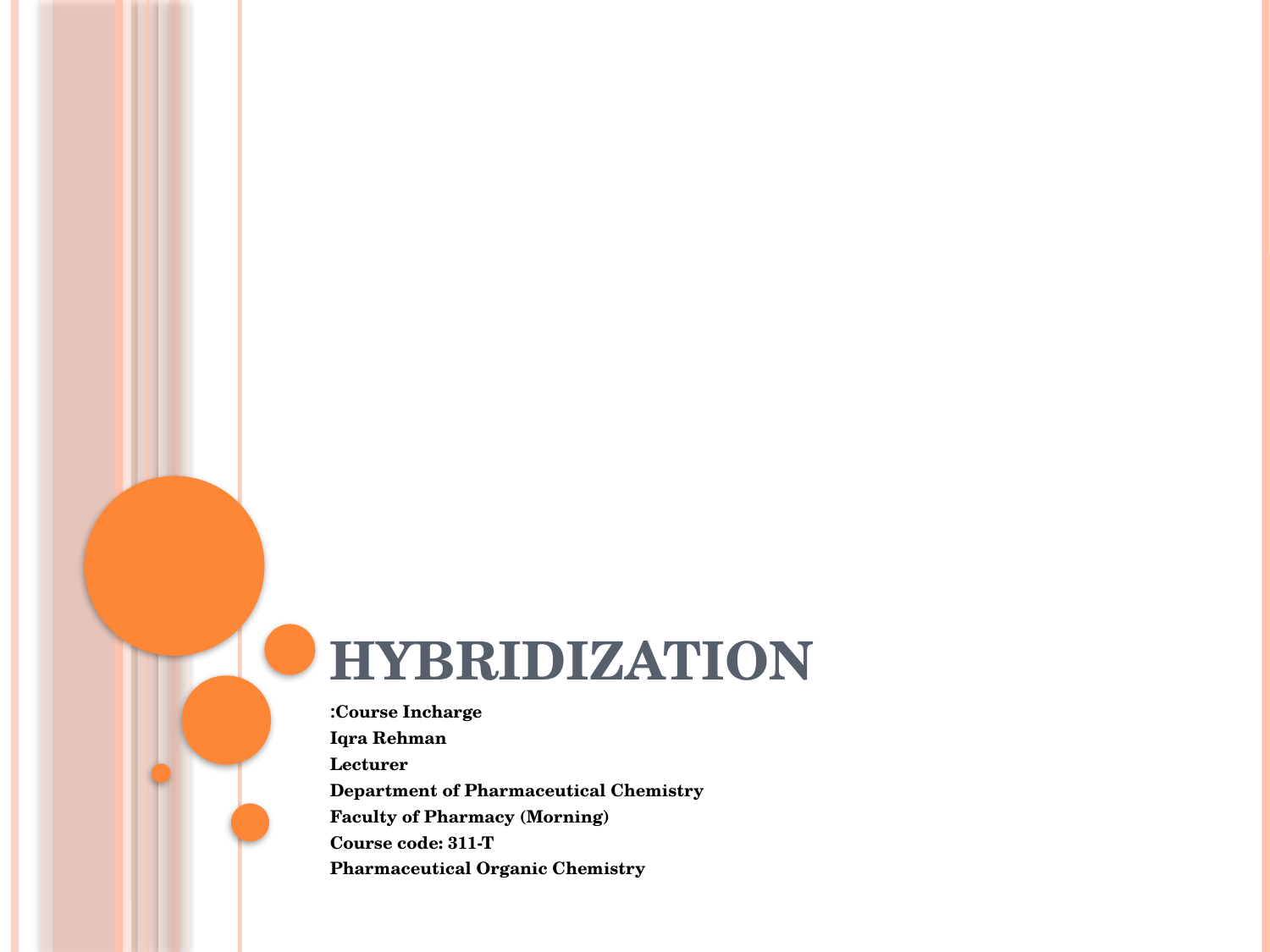

# HYBRIDIZATION
Course Incharge:
Iqra Rehman
Lecturer
Department of Pharmaceutical Chemistry
Faculty of Pharmacy (Morning)
Course code: 311-T
Pharmaceutical Organic Chemistry